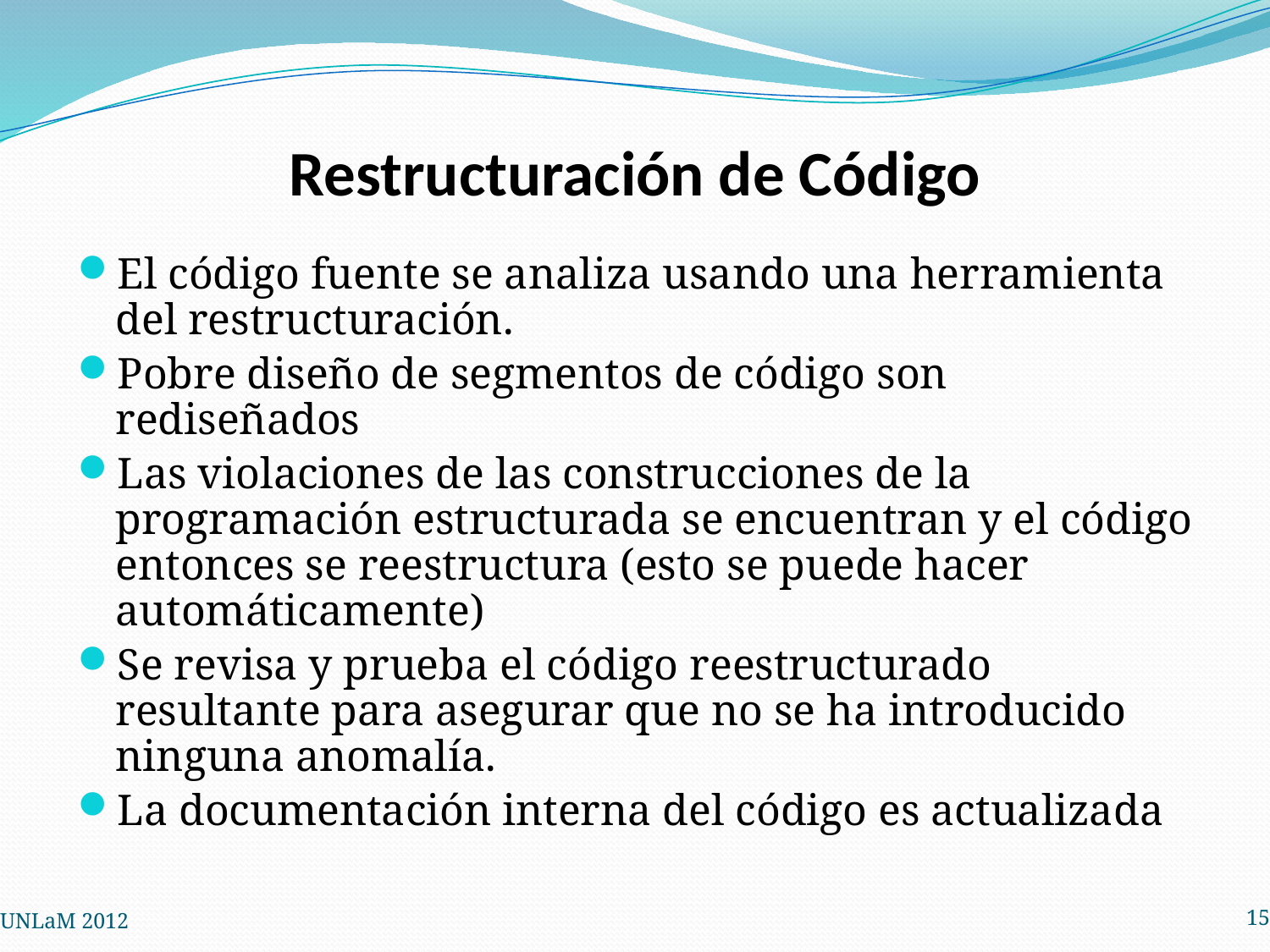

# Restructuración de Código
El código fuente se analiza usando una herramienta del restructuración.
Pobre diseño de segmentos de código son rediseñados
Las violaciones de las construcciones de la programación estructurada se encuentran y el código entonces se reestructura (esto se puede hacer automáticamente)
Se revisa y prueba el código reestructurado resultante para asegurar que no se ha introducido ninguna anomalía.
La documentación interna del código es actualizada
UNLaM 2012
15